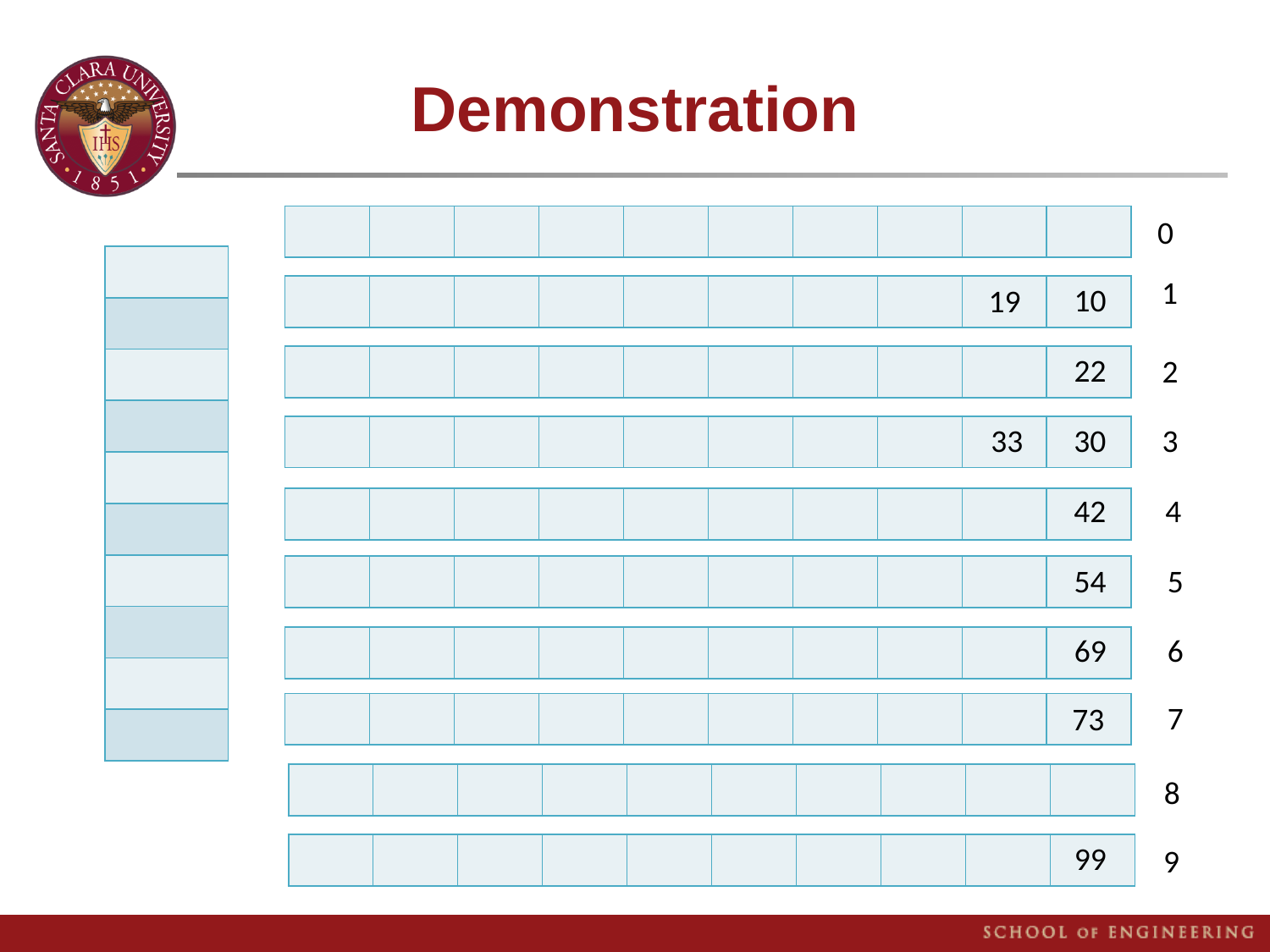

# Demonstration
|  |  |  |  |  |  |  |  |  |  |
| --- | --- | --- | --- | --- | --- | --- | --- | --- | --- |
0
|  |
| --- |
|  |
|  |
|  |
|  |
|  |
|  |
|  |
|  |
|  |
1
10
19
|  |  |  |  |  |  |  |  |  |  |
| --- | --- | --- | --- | --- | --- | --- | --- | --- | --- |
22
2
|  |  |  |  |  |  |  |  |  |  |
| --- | --- | --- | --- | --- | --- | --- | --- | --- | --- |
33
30
3
|  |  |  |  |  |  |  |  |  |  |
| --- | --- | --- | --- | --- | --- | --- | --- | --- | --- |
42
4
|  |  |  |  |  |  |  |  |  |  |
| --- | --- | --- | --- | --- | --- | --- | --- | --- | --- |
54
5
|  |  |  |  |  |  |  |  |  |  |
| --- | --- | --- | --- | --- | --- | --- | --- | --- | --- |
69
6
|  |  |  |  |  |  |  |  |  |  |
| --- | --- | --- | --- | --- | --- | --- | --- | --- | --- |
7
73
|  |  |  |  |  |  |  |  |  |  |
| --- | --- | --- | --- | --- | --- | --- | --- | --- | --- |
|  |  |  |  |  |  |  |  |  |  |
| --- | --- | --- | --- | --- | --- | --- | --- | --- | --- |
8
99
|  |  |  |  |  |  |  |  |  |  |
| --- | --- | --- | --- | --- | --- | --- | --- | --- | --- |
9